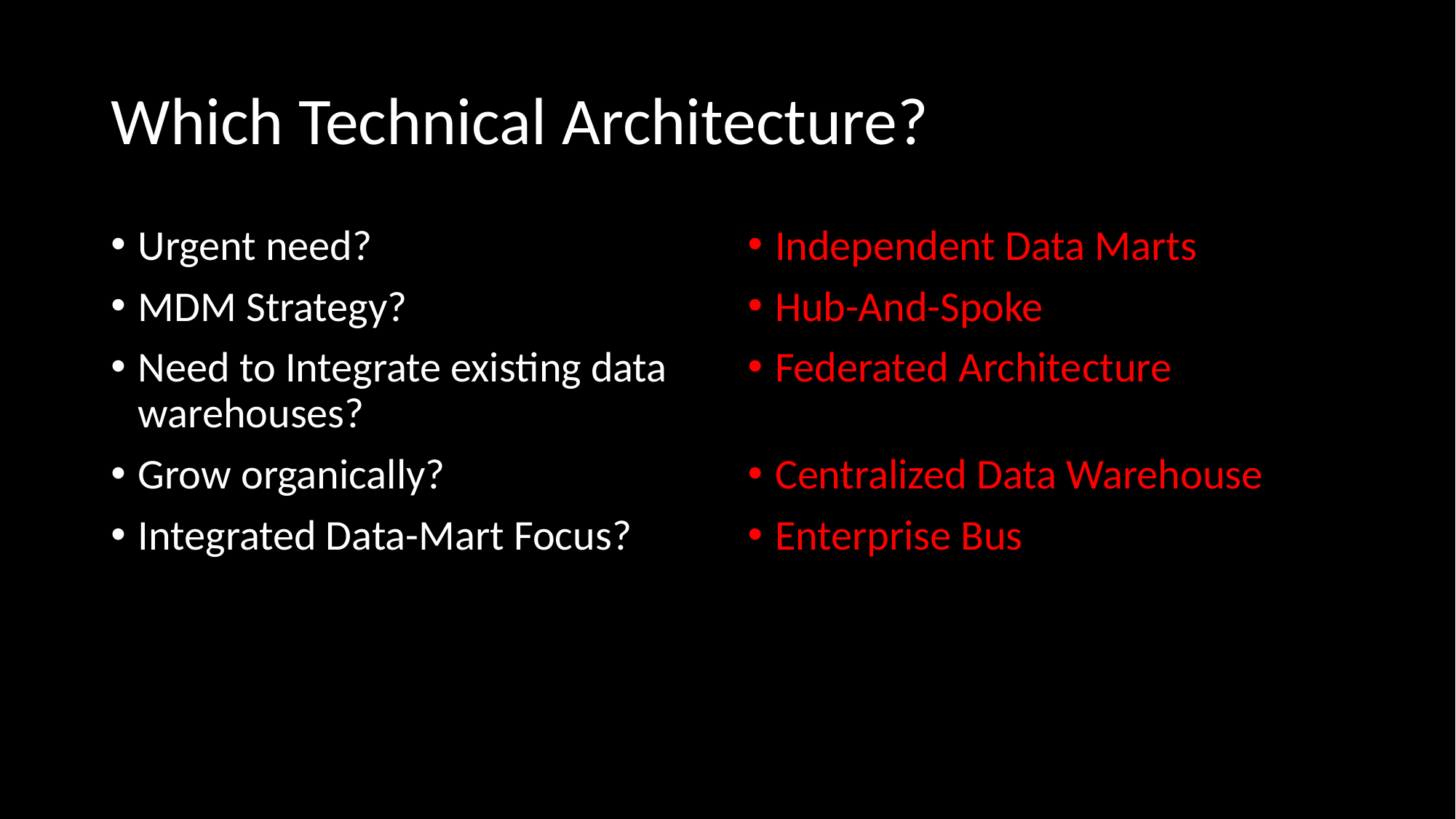

# Which Technical Architecture?
Urgent need?
MDM Strategy?
Need to Integrate existing data warehouses?
Grow organically?
Integrated Data-Mart Focus?

Independent Data Marts
Hub-And-Spoke
Federated Architecture
Centralized Data Warehouse
Enterprise Bus